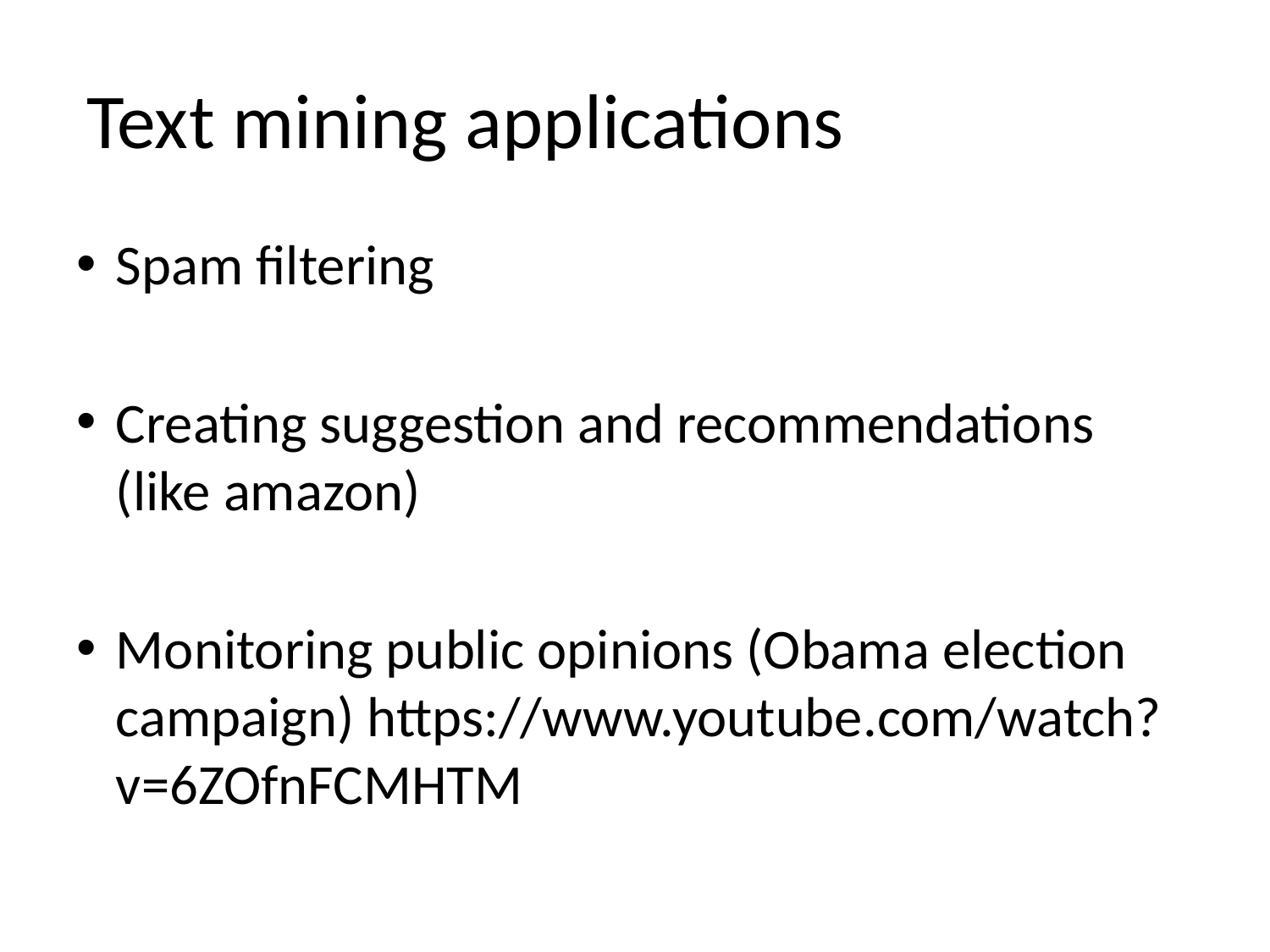

# Text mining applications
Spam filtering

Creating suggestion and recommendations (like amazon)

Monitoring public opinions (Obama election campaign) https://www.youtube.com/watch?v=6ZOfnFCMHTM